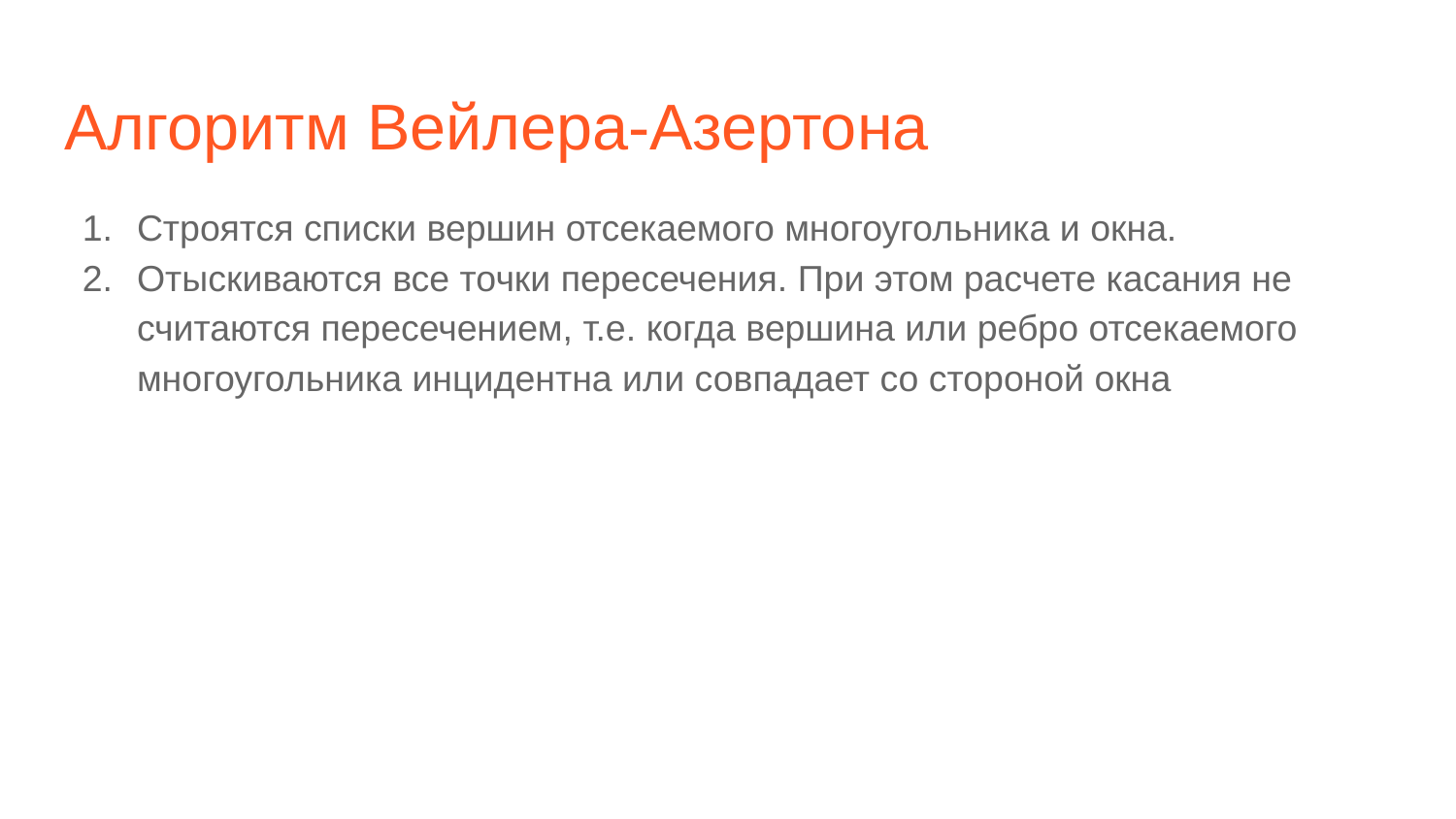

# Алгоритм Вейлера-Азертона
Строятся списки вершин отсекаемого многоугольника и окна.
Отыскиваются все точки пересечения. При этом расчете касания не считаются пересечением, т.е. когда вершина или ребро отсекаемого многоугольника инцидентна или совпадает со стороной окна